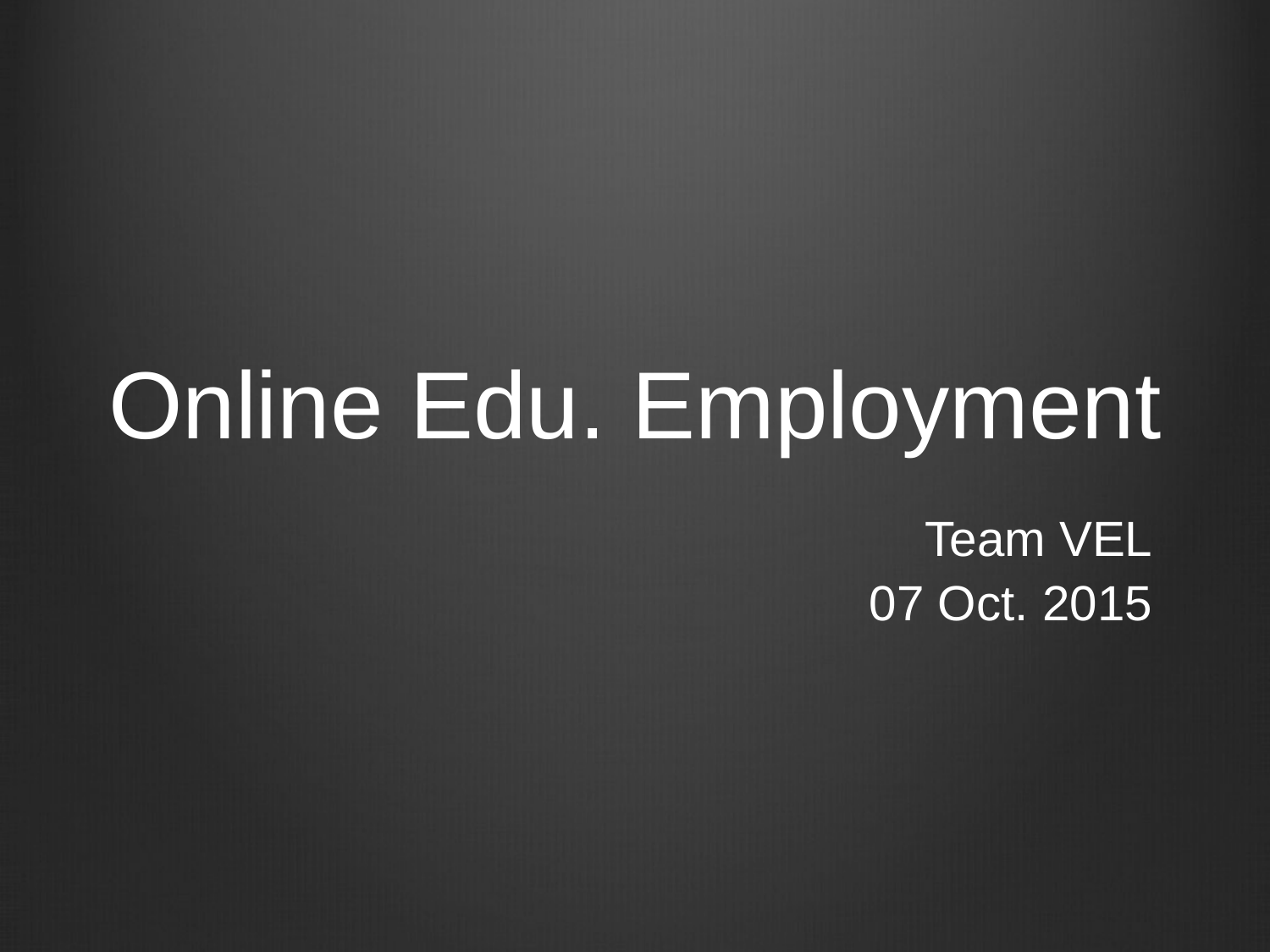

# Online Edu. Employment
Team VEL
07 Oct. 2015